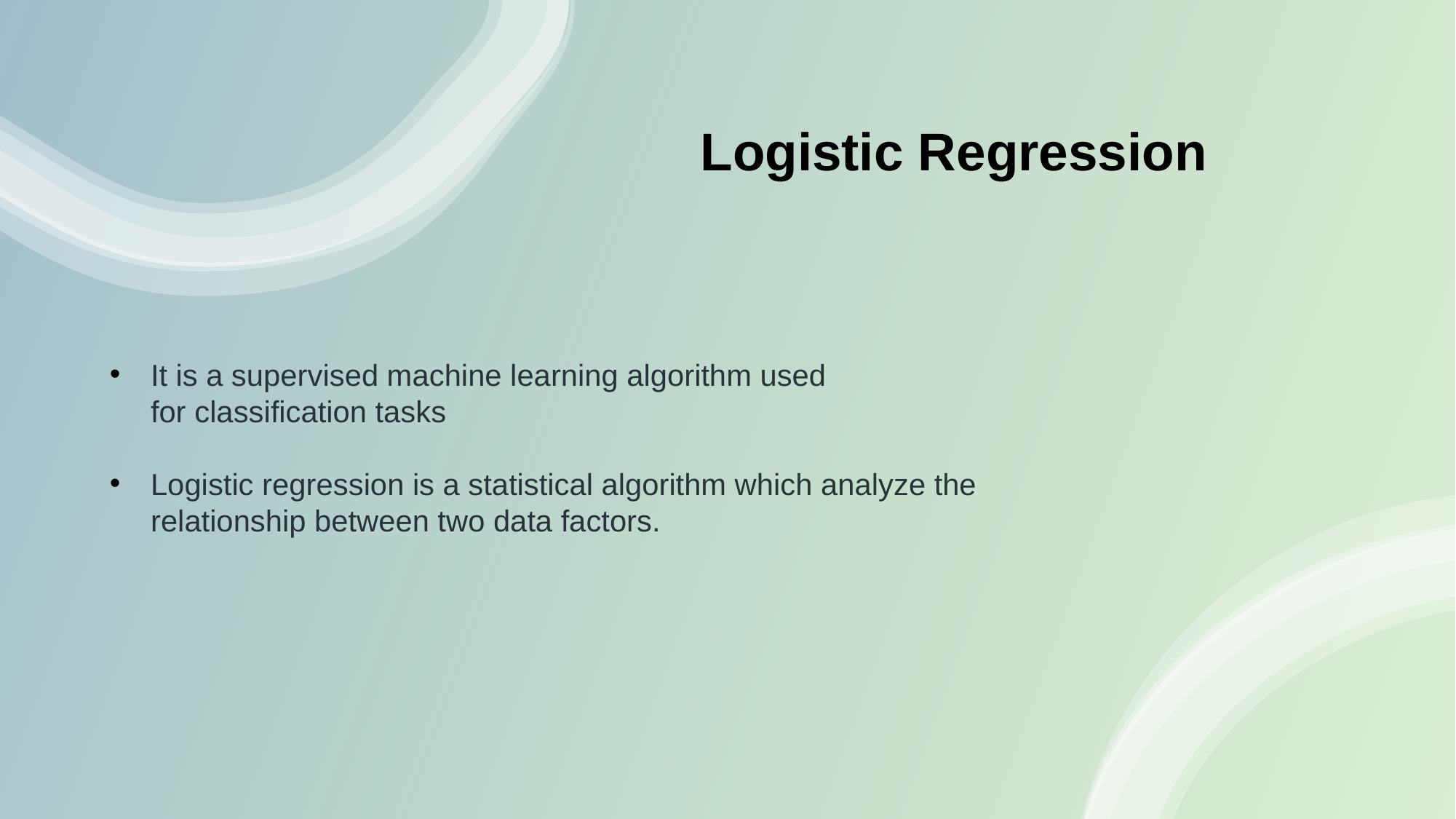

# Logistic Regression

It is a supervised machine learning algorithm used for classification tasks

Logistic regression is a statistical algorithm which analyze the relationship between two data factors.